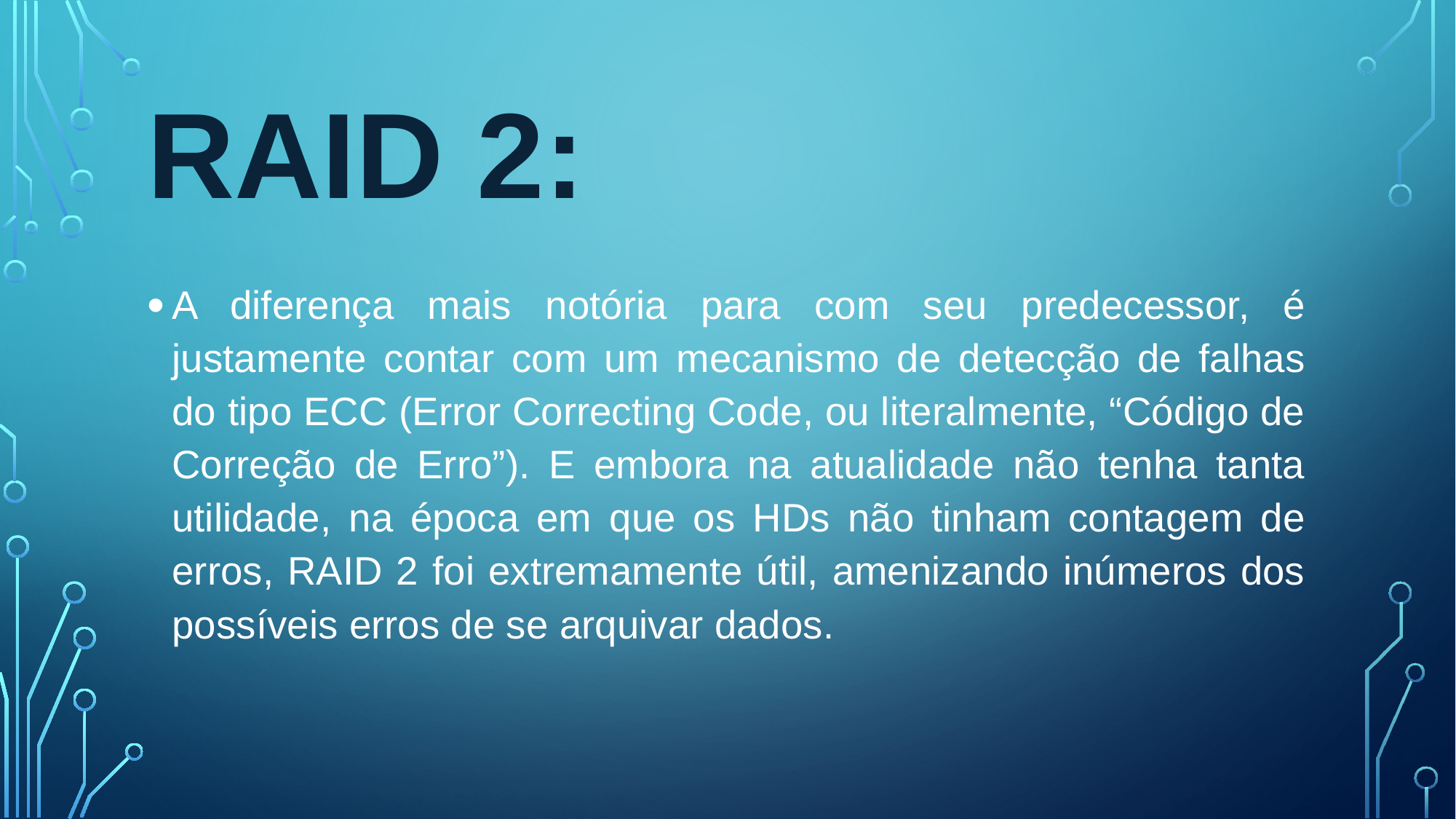

# RAID 2:
A diferença mais notória para com seu predecessor, é justamente contar com um mecanismo de detecção de falhas do tipo ECC (Error Correcting Code, ou literalmente, “Código de Correção de Erro”). E embora na atualidade não tenha tanta utilidade, na época em que os HDs não tinham contagem de erros, RAID 2 foi extremamente útil, amenizando inúmeros dos possíveis erros de se arquivar dados.